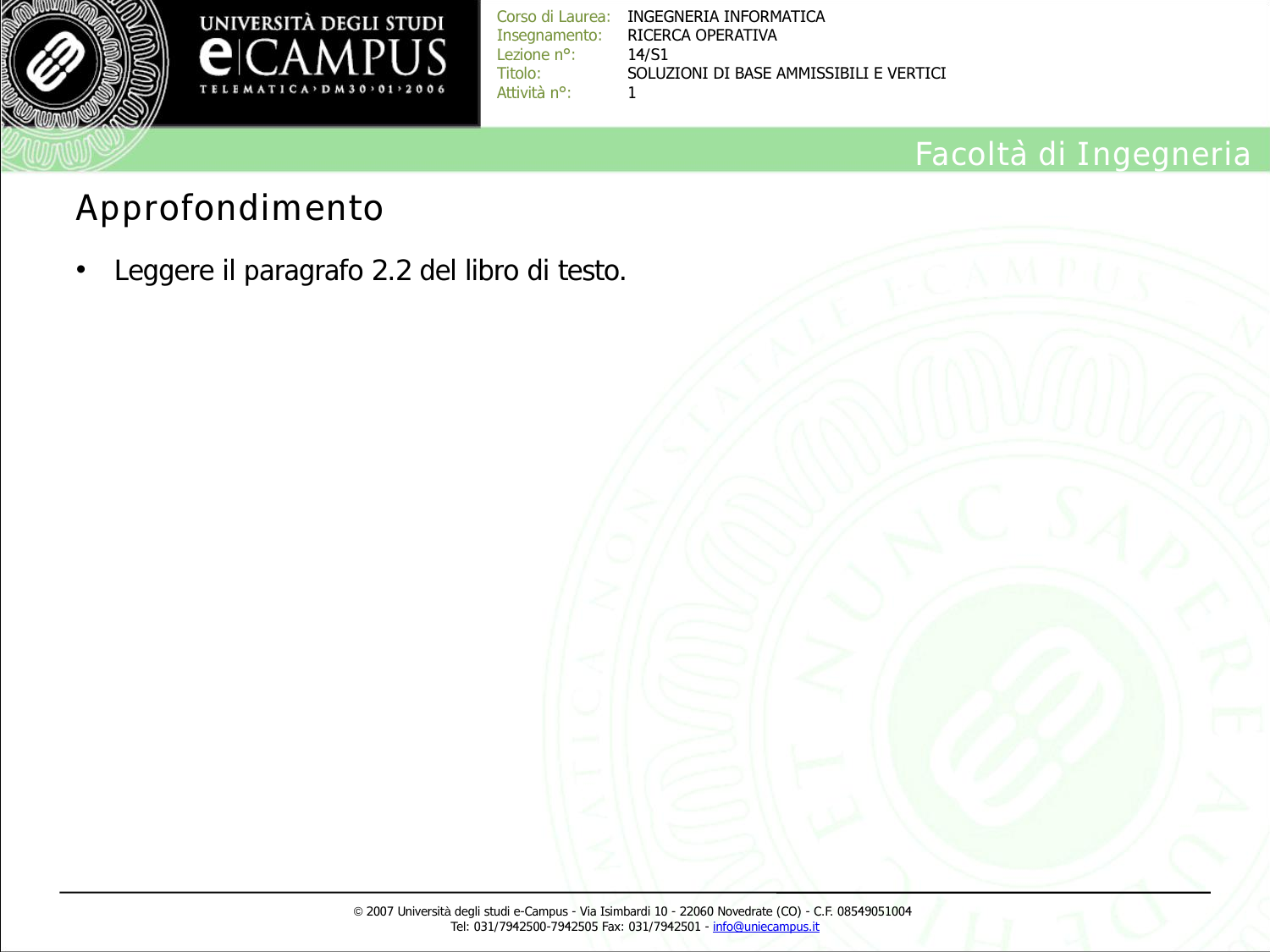

# Approfondimento
 Leggere il paragrafo 2.2 del libro di testo.